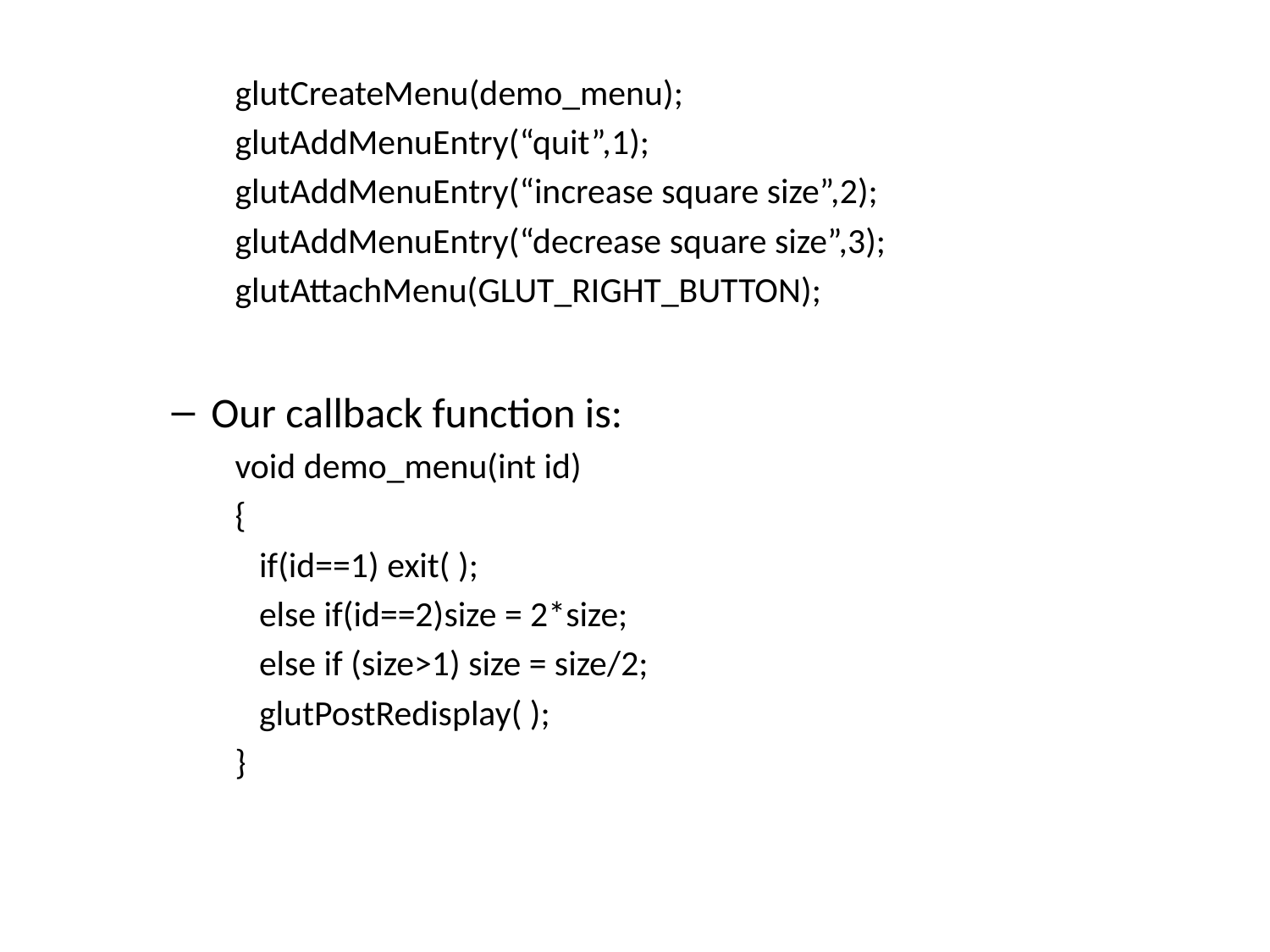

glutCreateMenu(demo_menu);
glutAddMenuEntry(“quit”,1);
glutAddMenuEntry(“increase square size”,2);
glutAddMenuEntry(“decrease square size”,3);
glutAttachMenu(GLUT_RIGHT_BUTTON);

Our callback function is:
void demo_menu(int id)
{
   if(id==1) exit( );
   else if(id==2)size = 2*size;
   else if (size>1) size = size/2;
   glutPostRedisplay( );
}